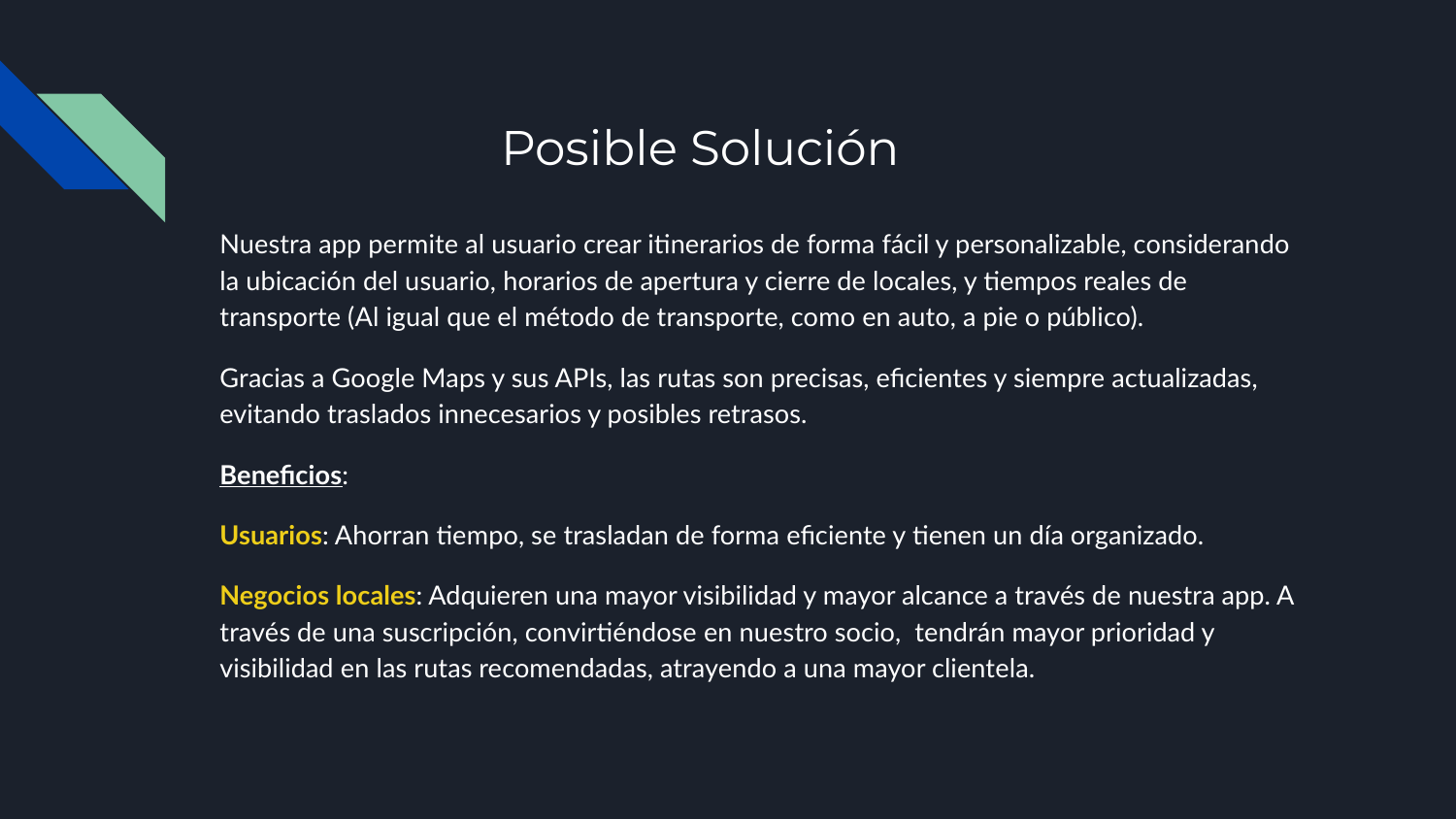

# Posible Solución
Nuestra app permite al usuario crear itinerarios de forma fácil y personalizable, considerando la ubicación del usuario, horarios de apertura y cierre de locales, y tiempos reales de transporte (Al igual que el método de transporte, como en auto, a pie o público).
Gracias a Google Maps y sus APIs, las rutas son precisas, eficientes y siempre actualizadas, evitando traslados innecesarios y posibles retrasos.
Beneficios:
Usuarios: Ahorran tiempo, se trasladan de forma eficiente y tienen un día organizado.
Negocios locales: Adquieren una mayor visibilidad y mayor alcance a través de nuestra app. A través de una suscripción, convirtiéndose en nuestro socio,  tendrán mayor prioridad y visibilidad en las rutas recomendadas, atrayendo a una mayor clientela.